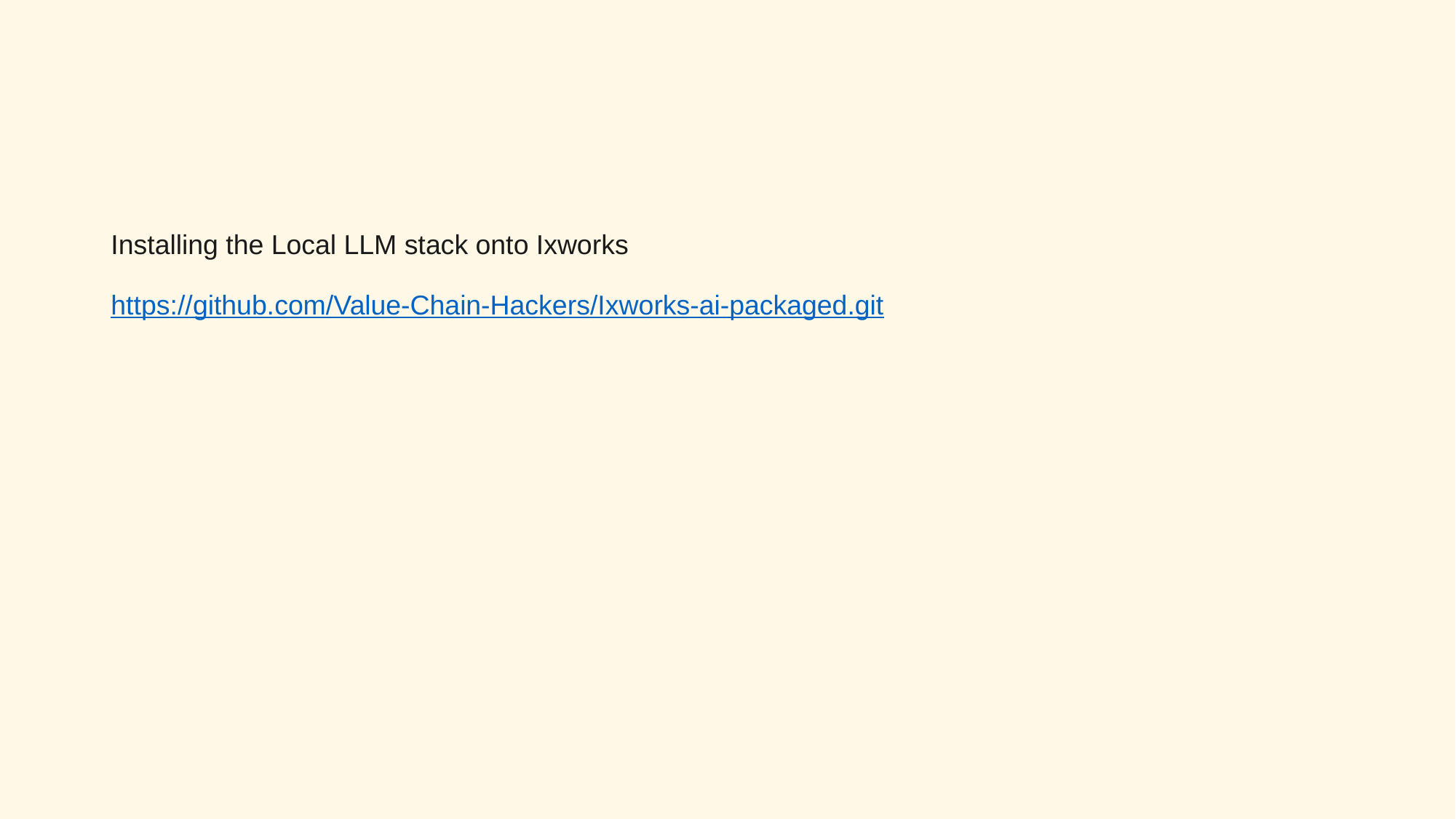

Installing the Local LLM stack onto Ixworks
https://github.com/Value-Chain-Hackers/Ixworks-ai-packaged.git